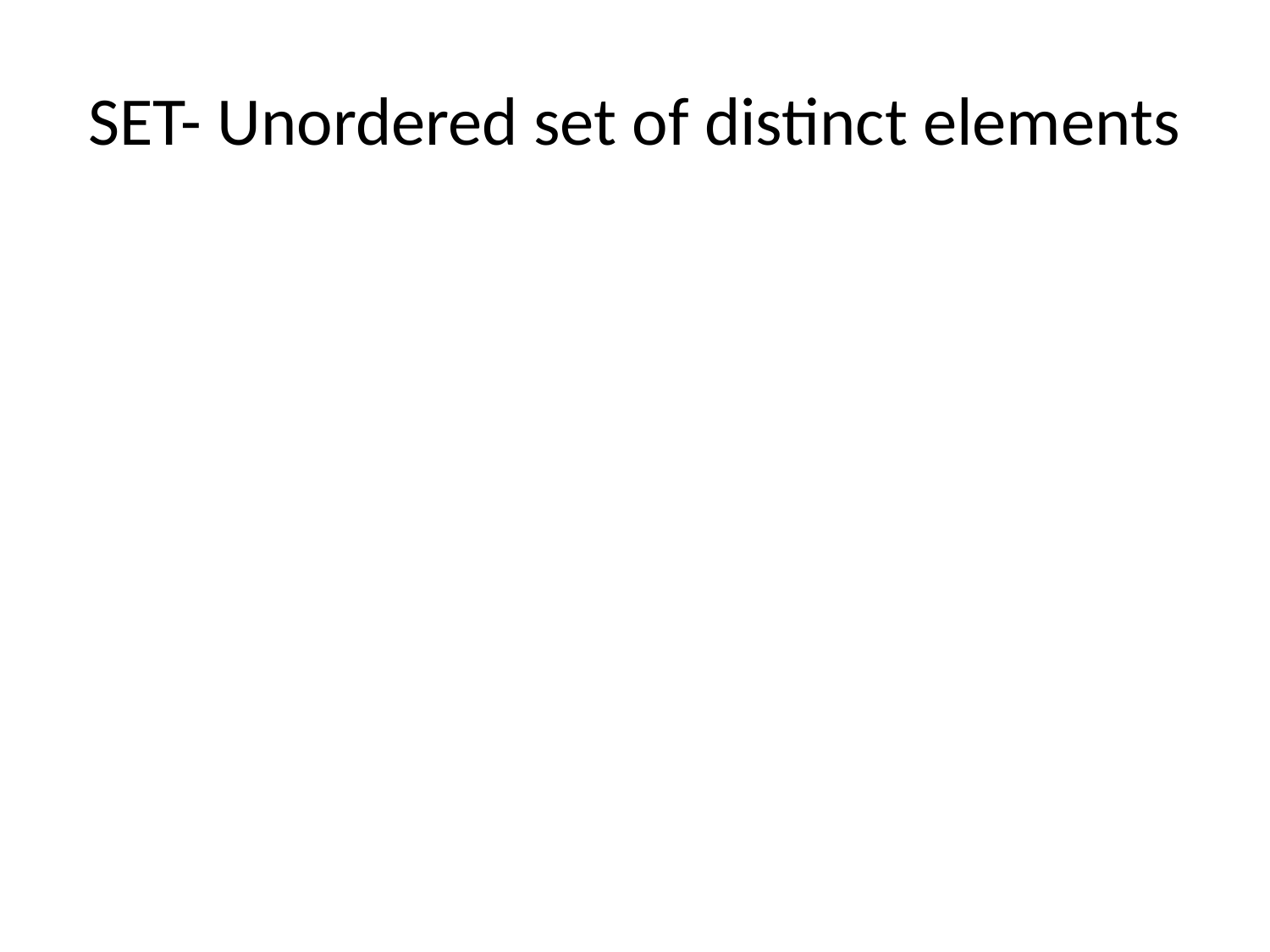

# SET- Unordered set of distinct elements